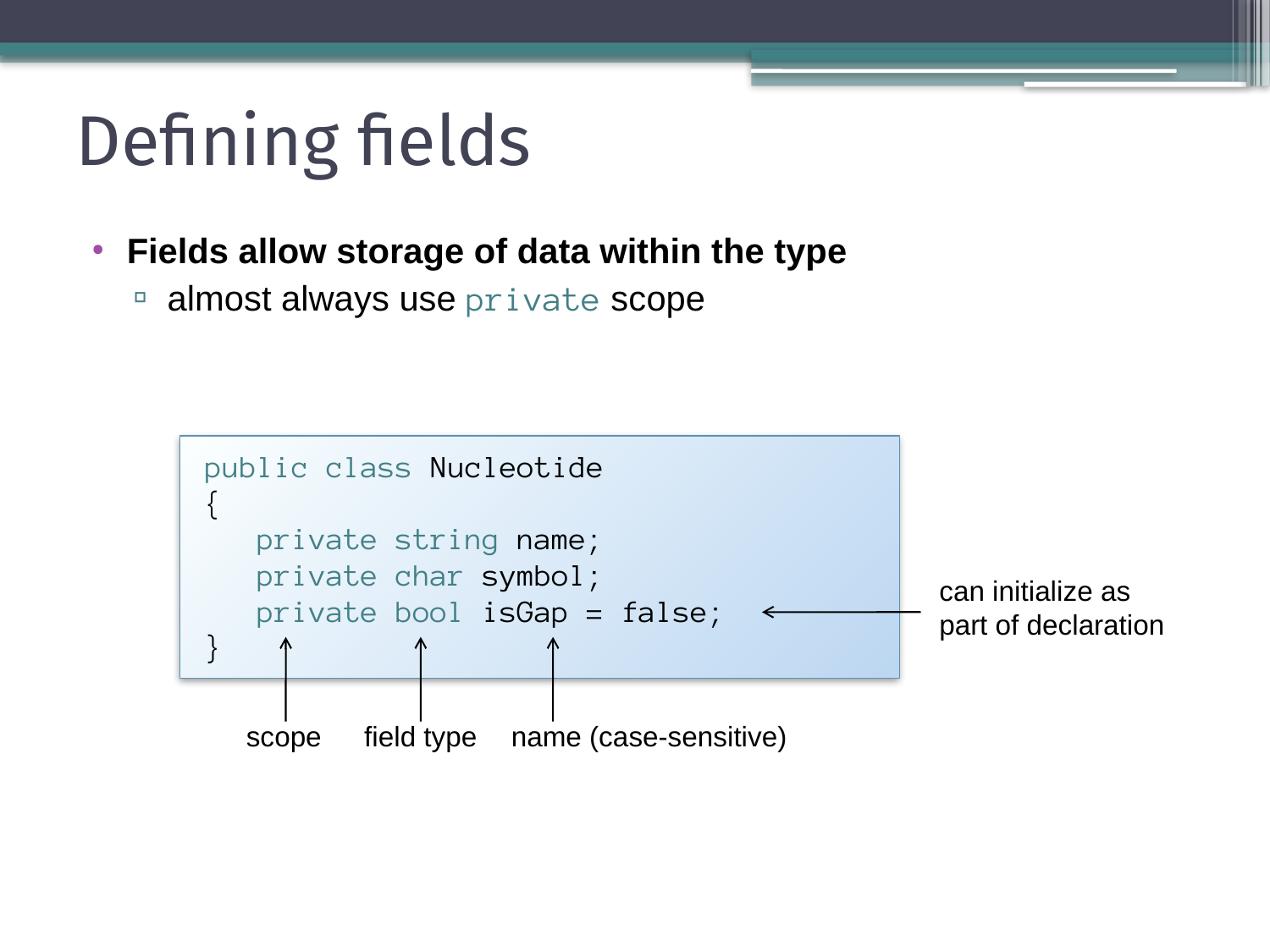

# Defining fields
Fields allow storage of data within the type
almost always use private scope
public class Nucleotide
{
   private string name;
   private char symbol;
   private bool isGap = false;
}

can initialize as
part of declaration

scope
field type
name (case-sensitive)